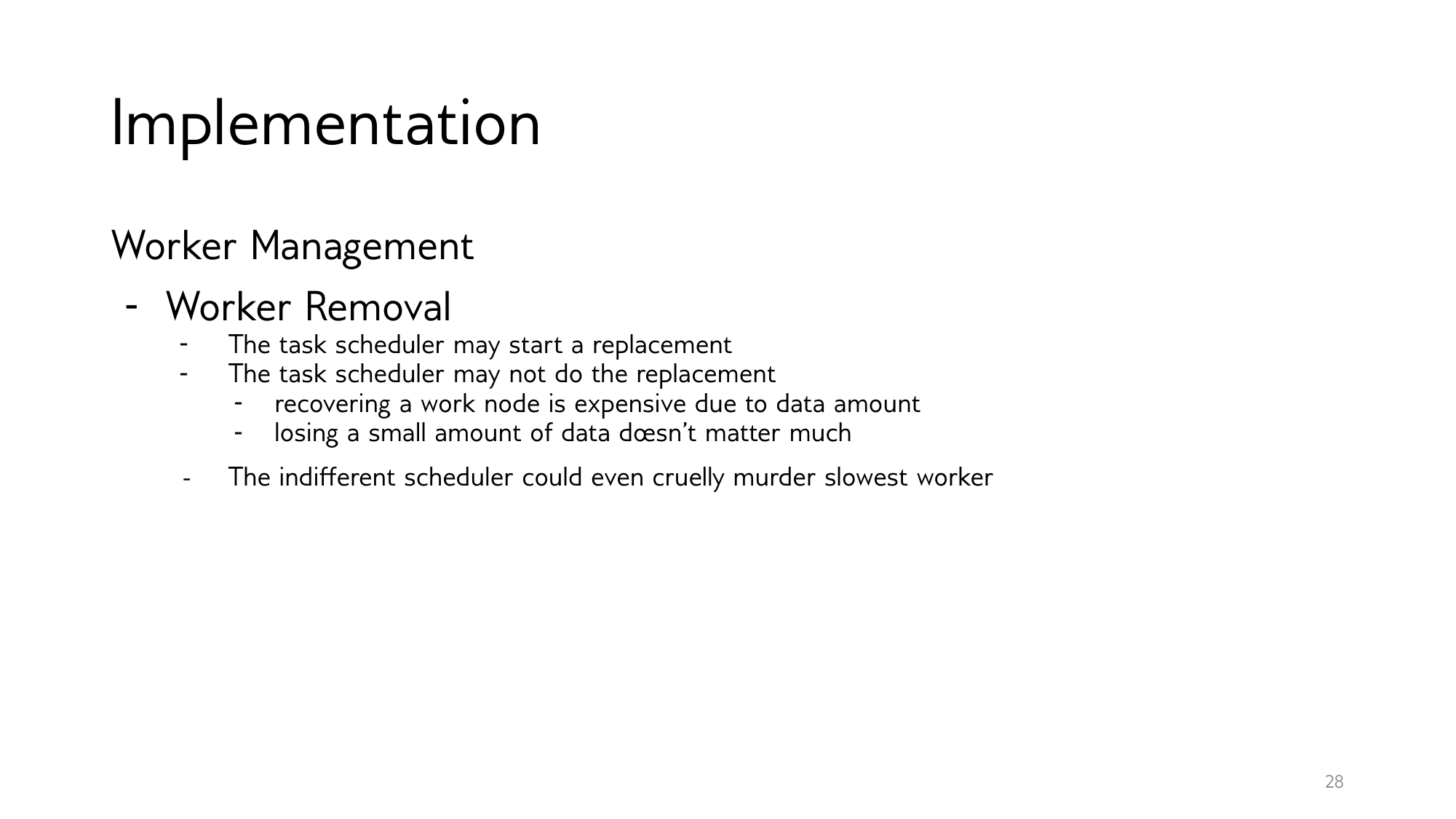

# Implementation
Worker Management
Worker Removal
 The task scheduler may start a replacement
 The task scheduler may not do the replacement
recovering a work node is expensive due to data amount
losing a small amount of data doesn’t matter much
  -   	 The indifferent scheduler could even cruelly murder slowest worker

28